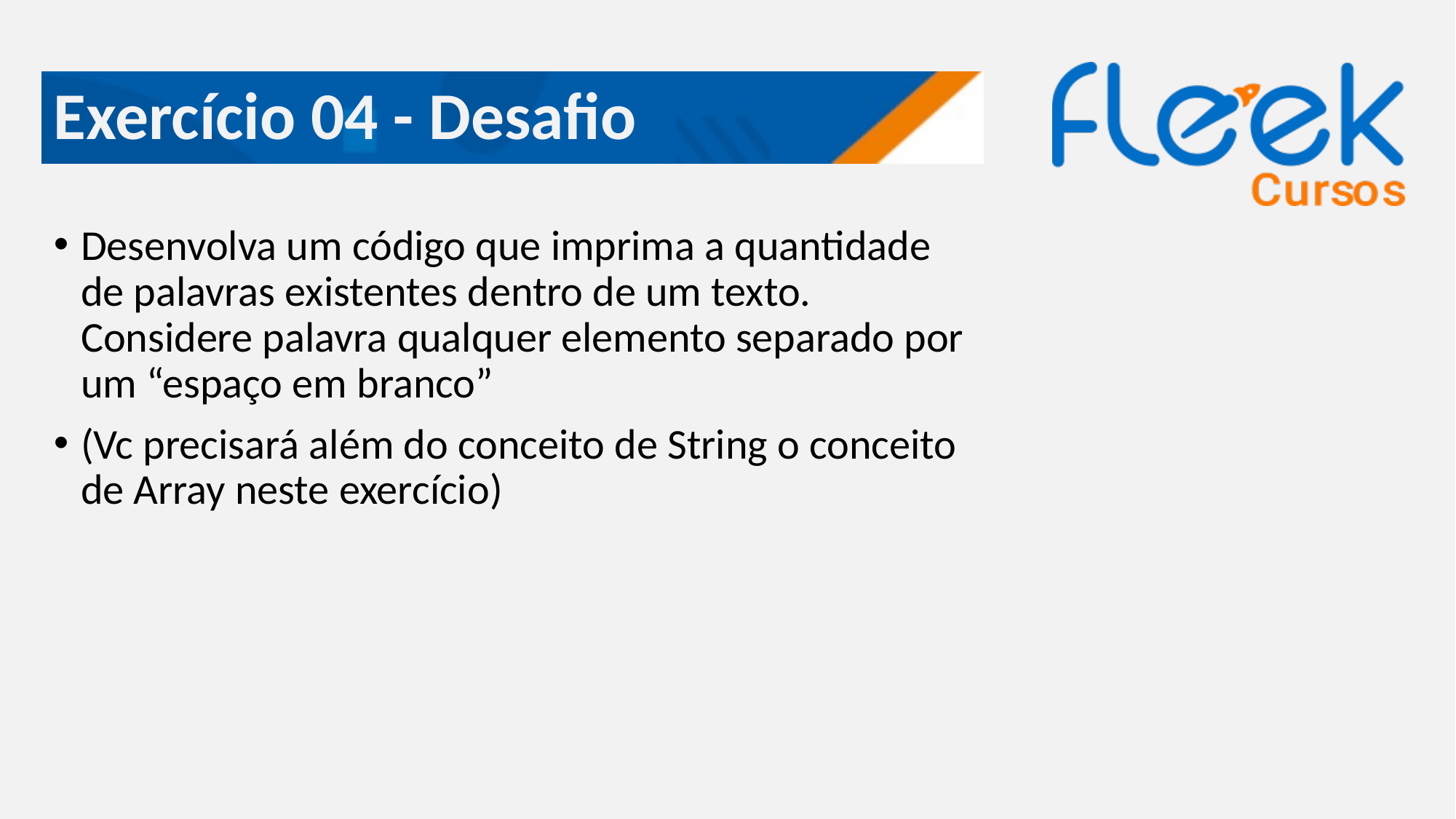

# Exercício 04 - Desafio
Desenvolva um código que imprima a quantidade de palavras existentes dentro de um texto. Considere palavra qualquer elemento separado por um “espaço em branco”
(Vc precisará além do conceito de String o conceito de Array neste exercício)